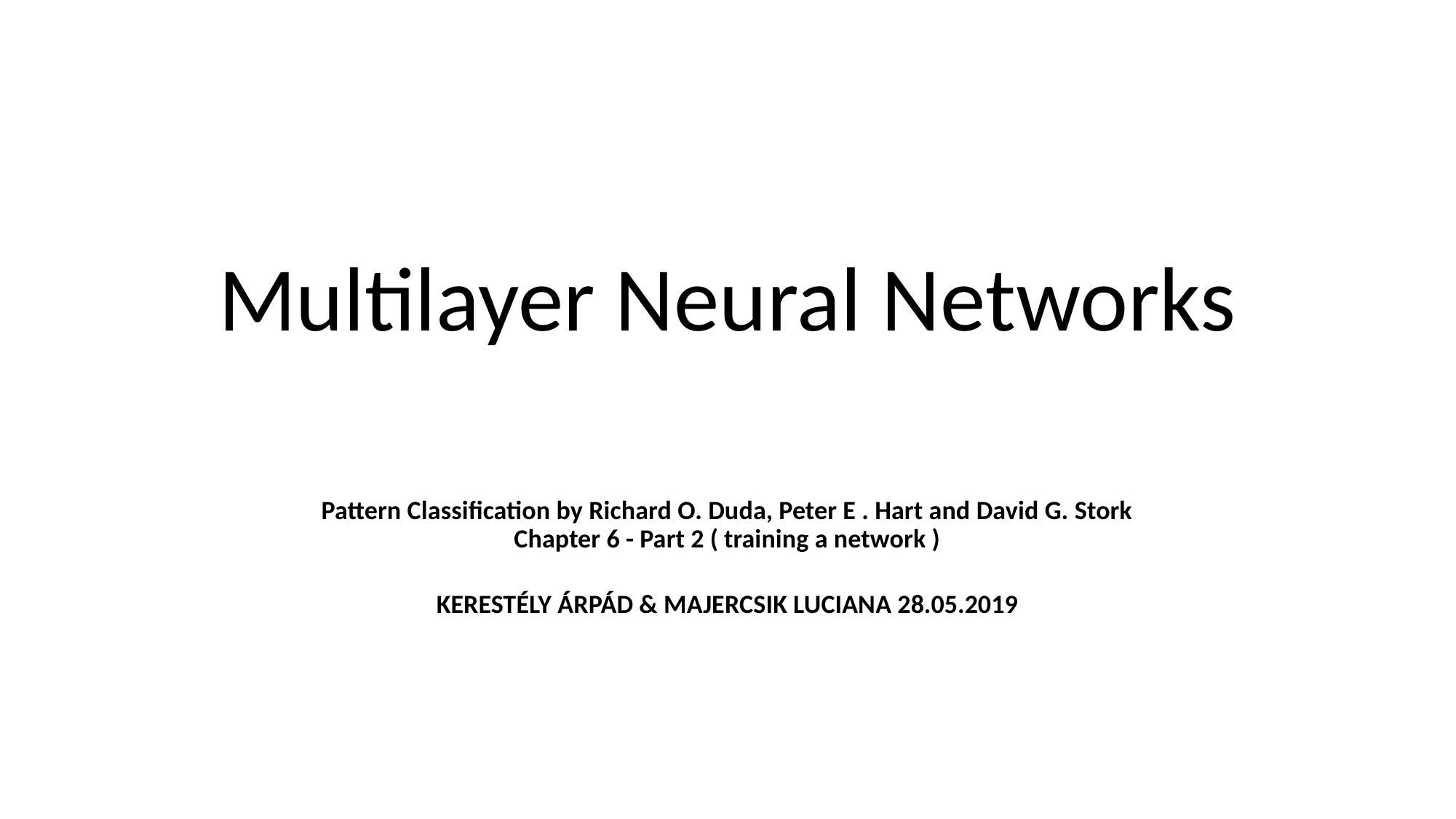

# Multilayer Neural Networks
Pattern Classification by Richard O. Duda, Peter E . Hart and David G. Stork
Chapter 6 - Part 2 ( training a network )

KERESTÉLY ÁRPÁD & MAJERCSIK LUCIANA 28.05.2019